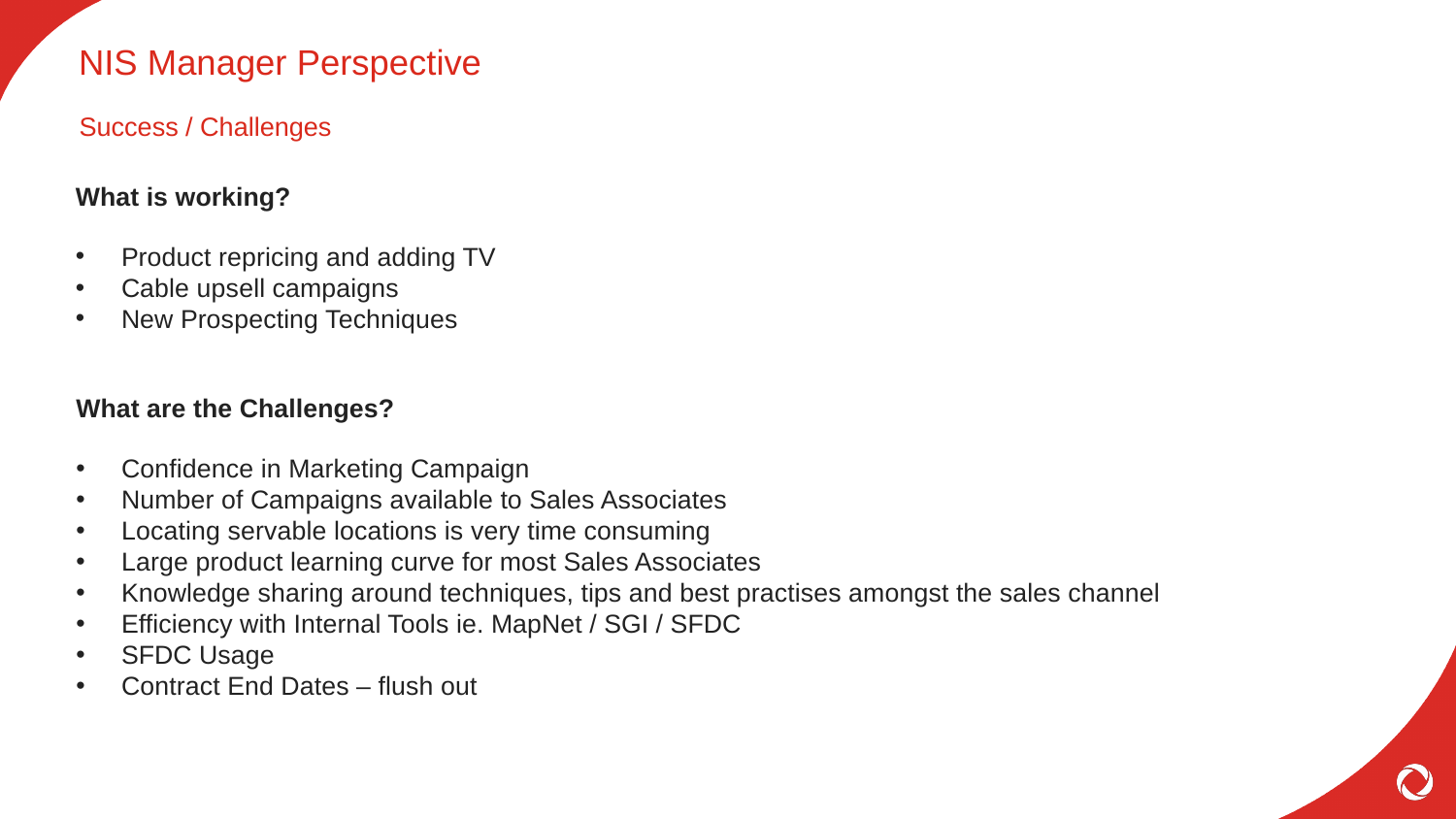

# NIS Manager Perspective
Success / Challenges
What is working?

Product repricing and adding TV
Cable upsell campaigns
New Prospecting Techniques

What are the Challenges?

Confidence in Marketing Campaign
Number of Campaigns available to Sales Associates
Locating servable locations is very time consuming
Large product learning curve for most Sales Associates
Knowledge sharing around techniques, tips and best practises amongst the sales channel
Efficiency with Internal Tools ie. MapNet / SGI / SFDC
SFDC Usage
Contract End Dates – flush out

7
Confidential | Presentation Title